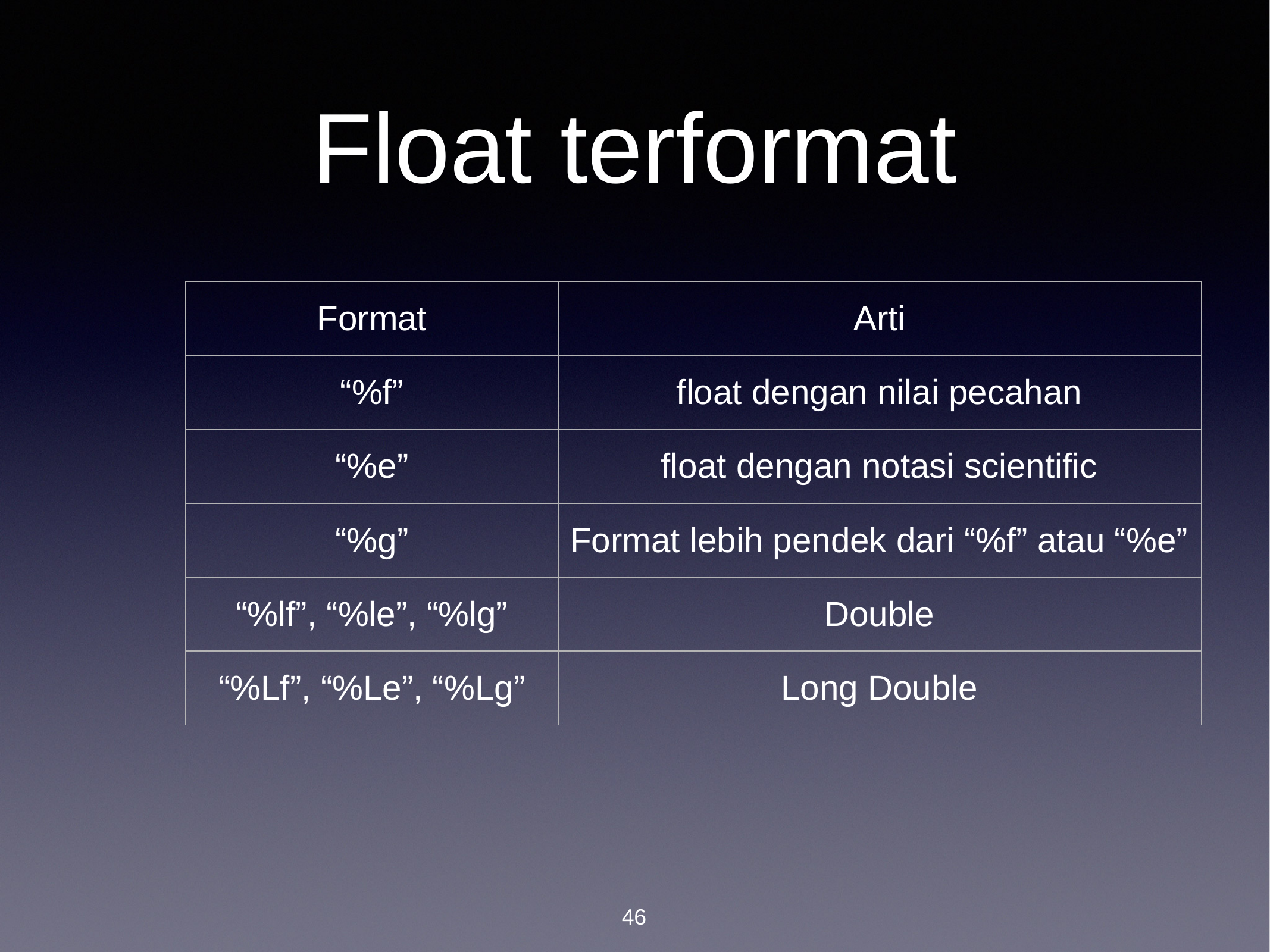

# Float terformat
| Format | Arti |
| --- | --- |
| “%f” | float dengan nilai pecahan |
| “%e” | float dengan notasi scientific |
| “%g” | Format lebih pendek dari “%f” atau “%e” |
| “%lf”, “%le”, “%lg” | Double |
| “%Lf”, “%Le”, “%Lg” | Long Double |
46